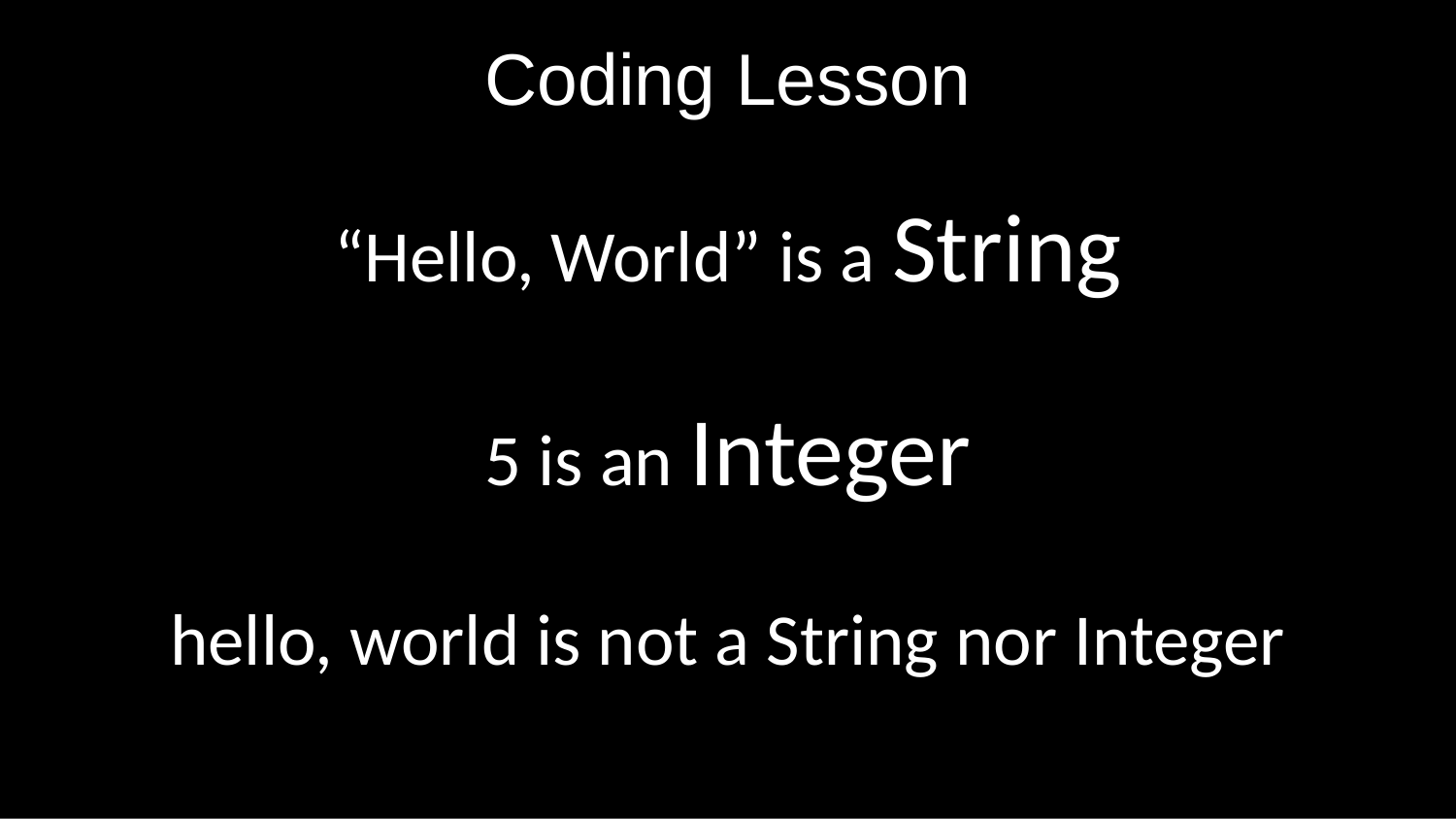

# Coding Lesson
“Hello, World” is a String

5 is an Integer

hello, world is not a String nor Integer